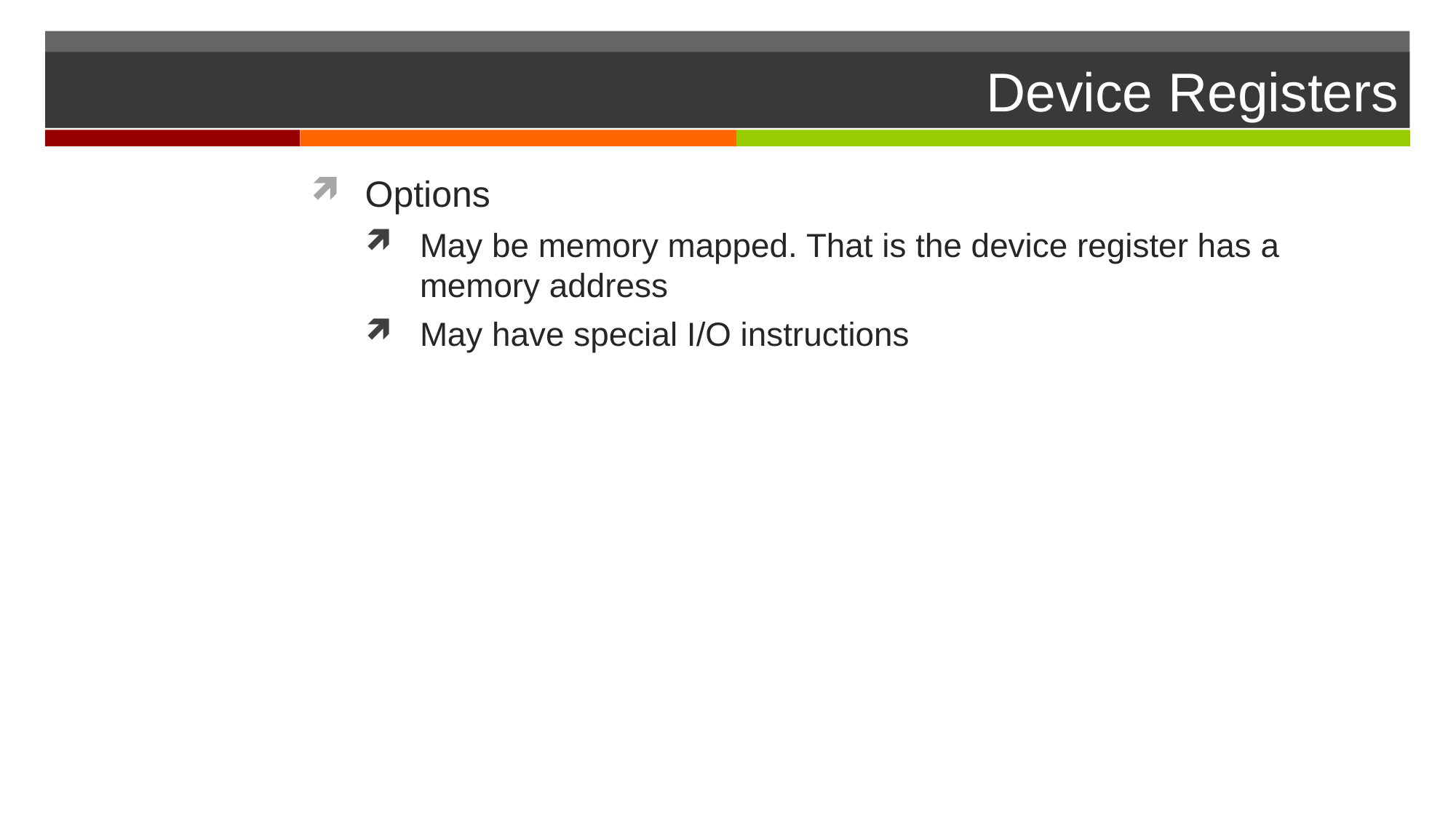

# Device Registers
Options
May be memory mapped. That is the device register has a memory address
May have special I/O instructions